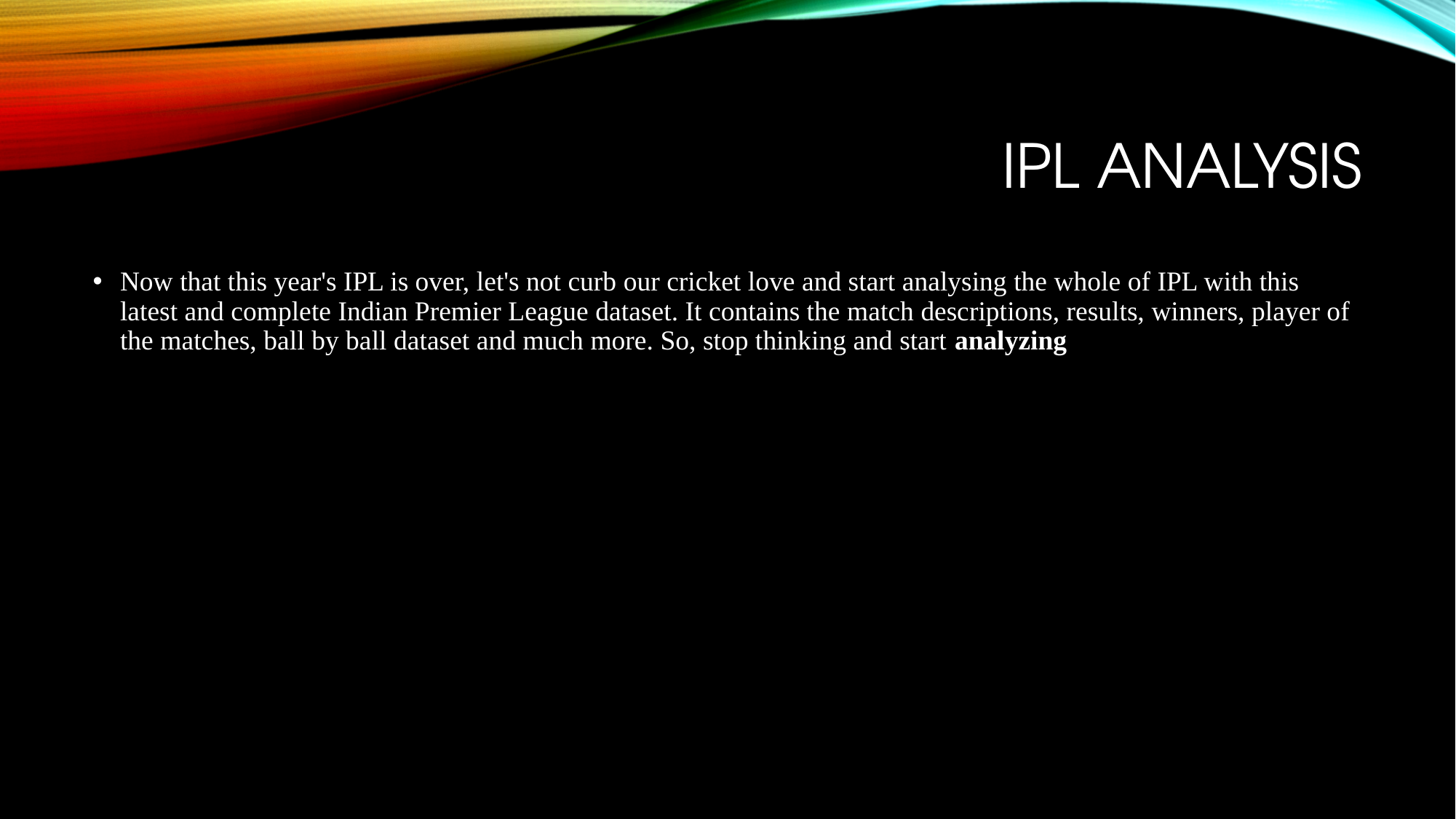

# IPL Analysis
Now that this year's IPL is over, let's not curb our cricket love and start analysing the whole of IPL with this latest and complete Indian Premier League dataset. It contains the match descriptions, results, winners, player of the matches, ball by ball dataset and much more. So, stop thinking and start analyzing